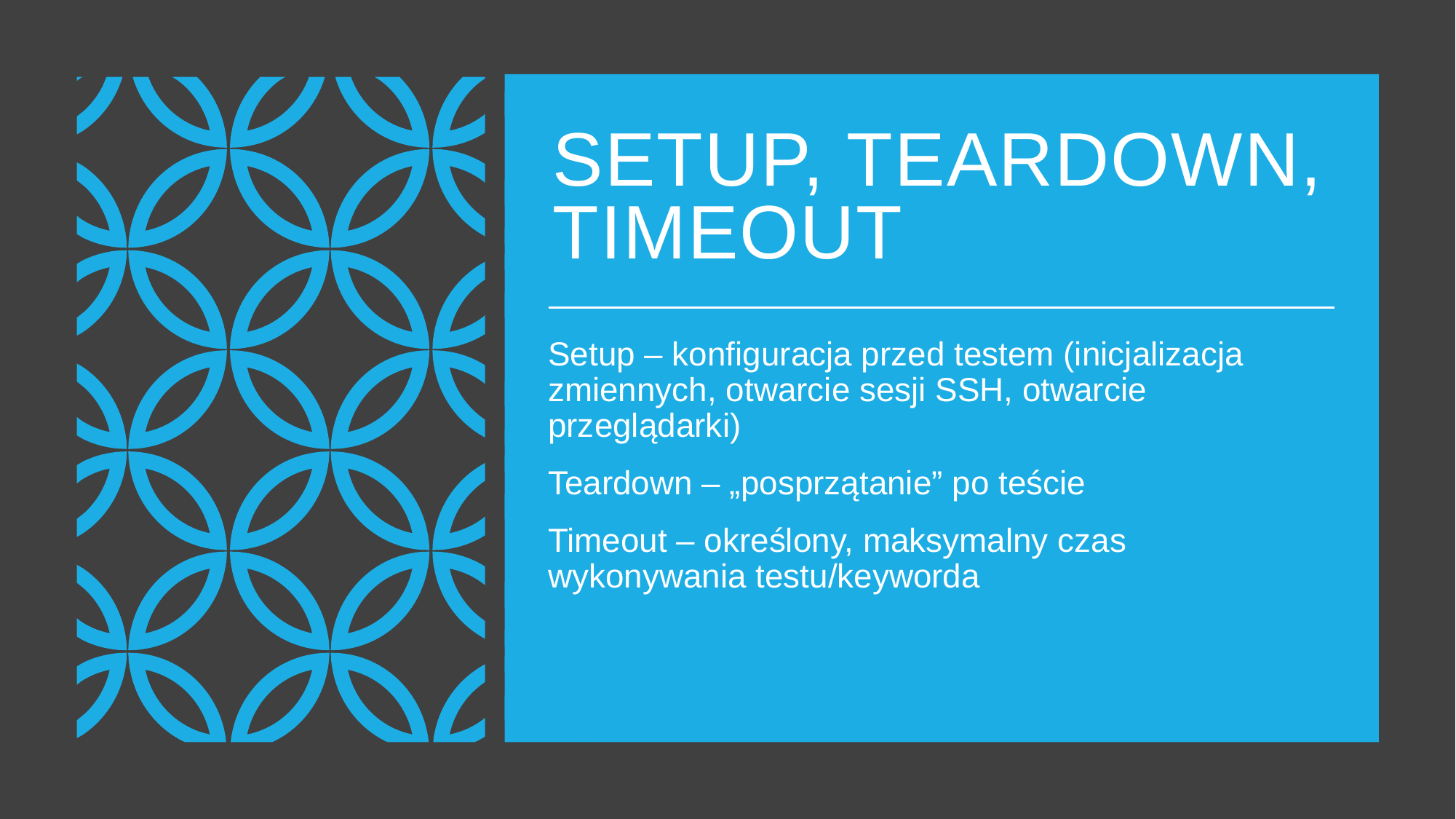

# Setup, teardown, timeout

Setup – konfiguracja przed testem (inicjalizacja zmiennych, otwarcie sesji SSH, otwarcie przeglądarki)
Teardown – „posprzątanie” po teście
Timeout – określony, maksymalny czas wykonywania testu/keyworda